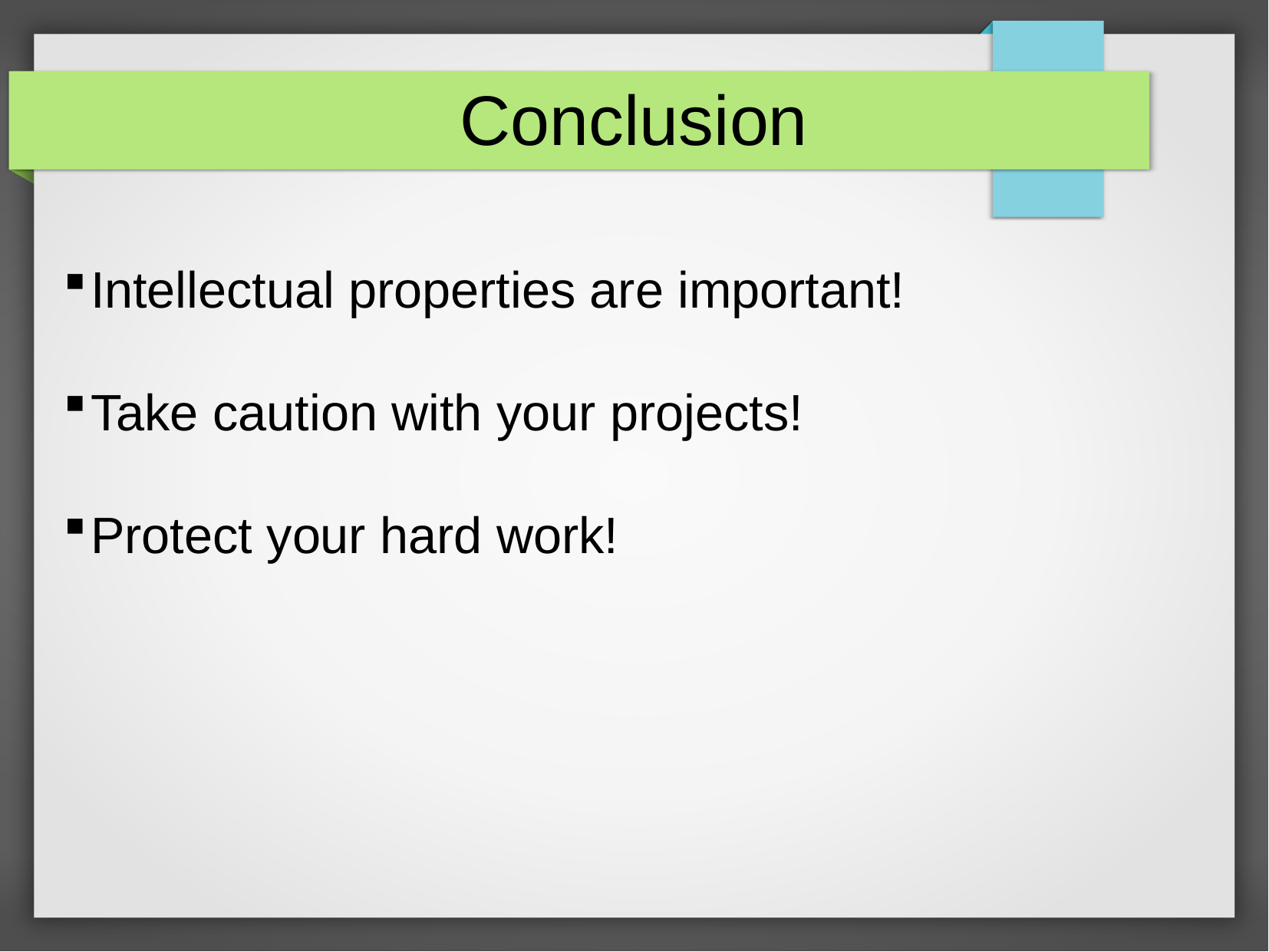

Conclusion

Intellectual properties are important!

Take caution with your projects!

Protect your hard work!